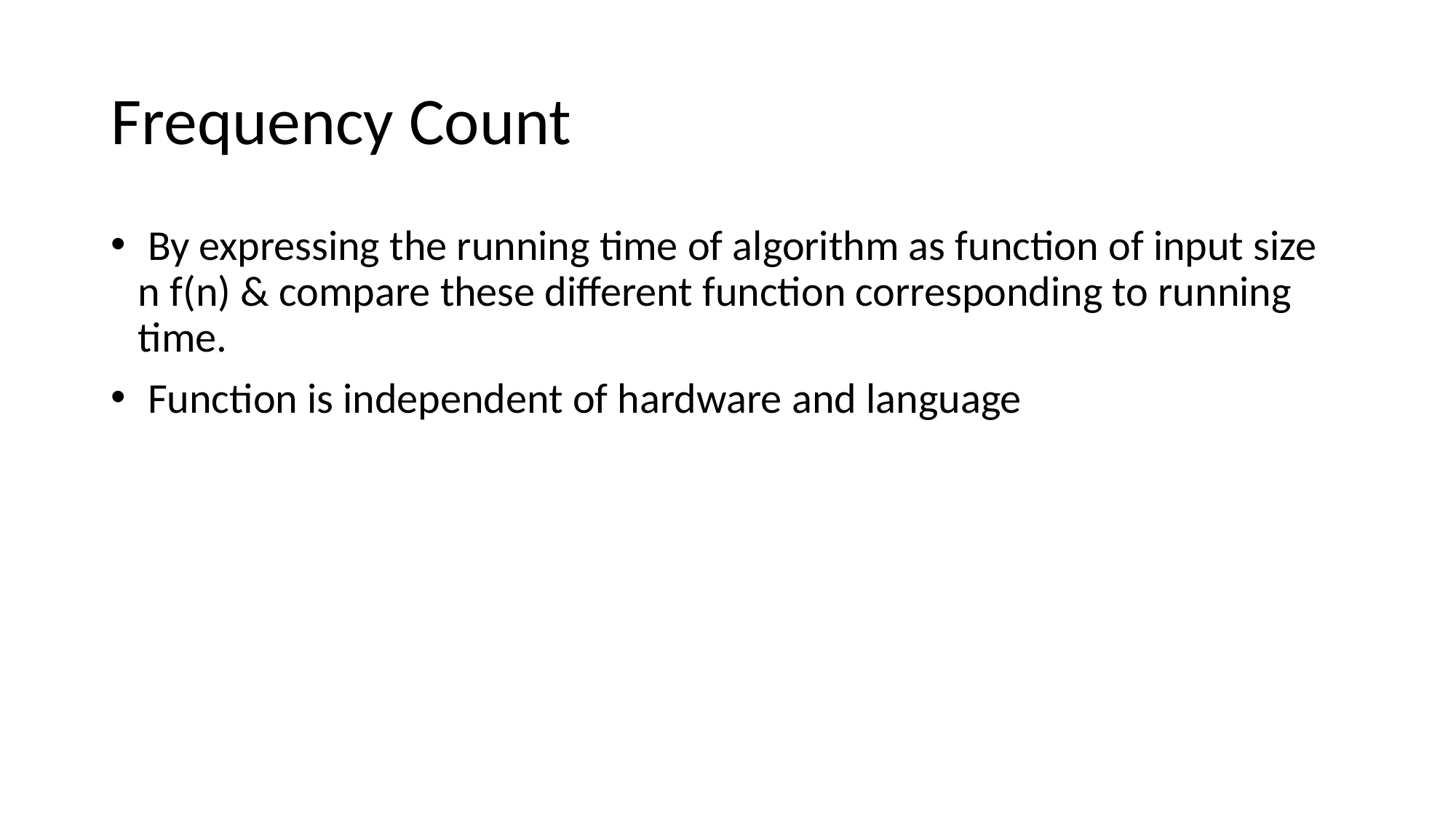

# Frequency Count
 By expressing the running time of algorithm as function of input size n f(n) & compare these different function corresponding to running time.
 Function is independent of hardware and language